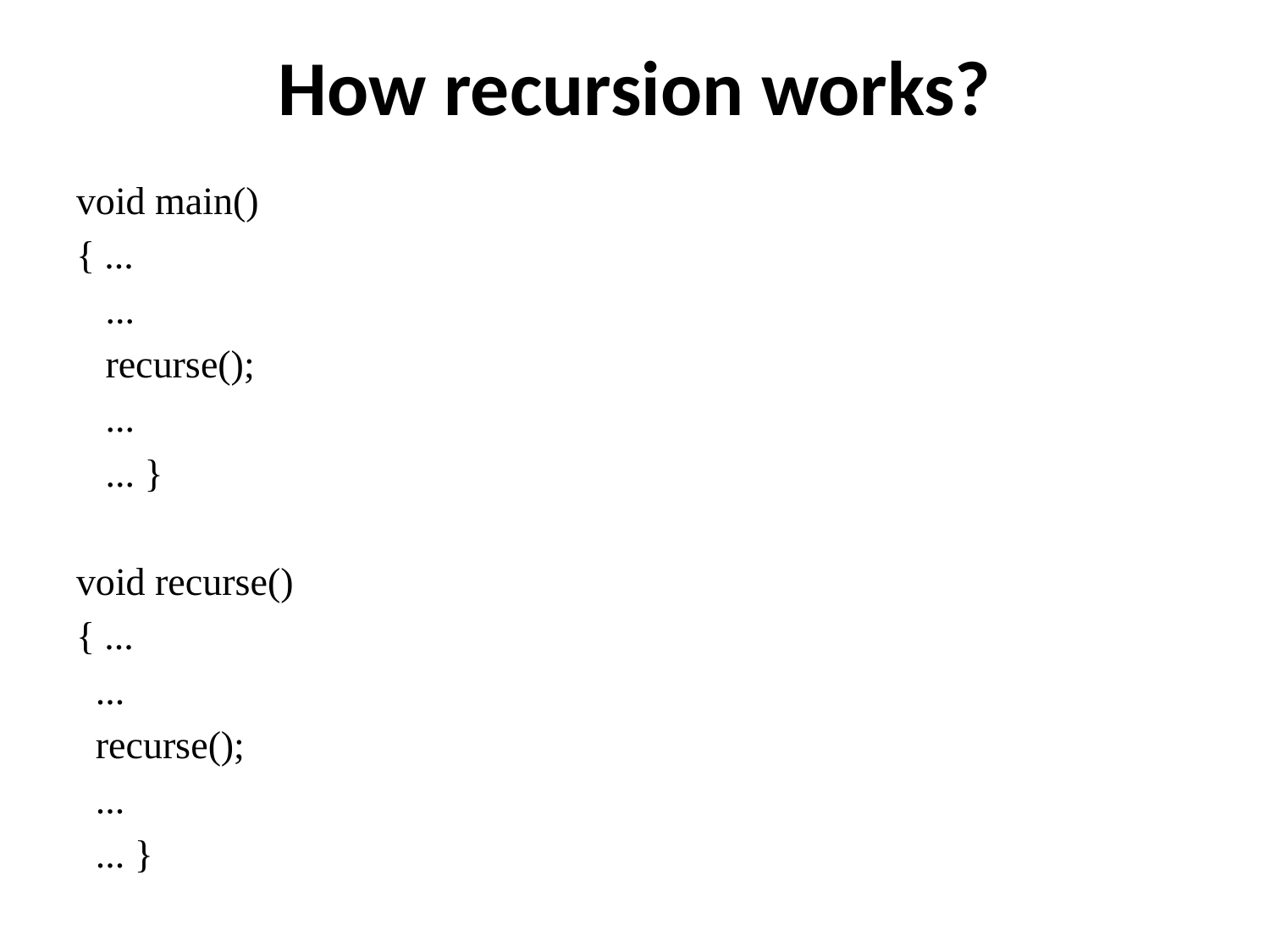

# How recursion works?
void main()
{ ...
   ...
   recurse();
   ...
   ... }

void recurse()
{ ...
  ...
  recurse();
  ...
  ... }